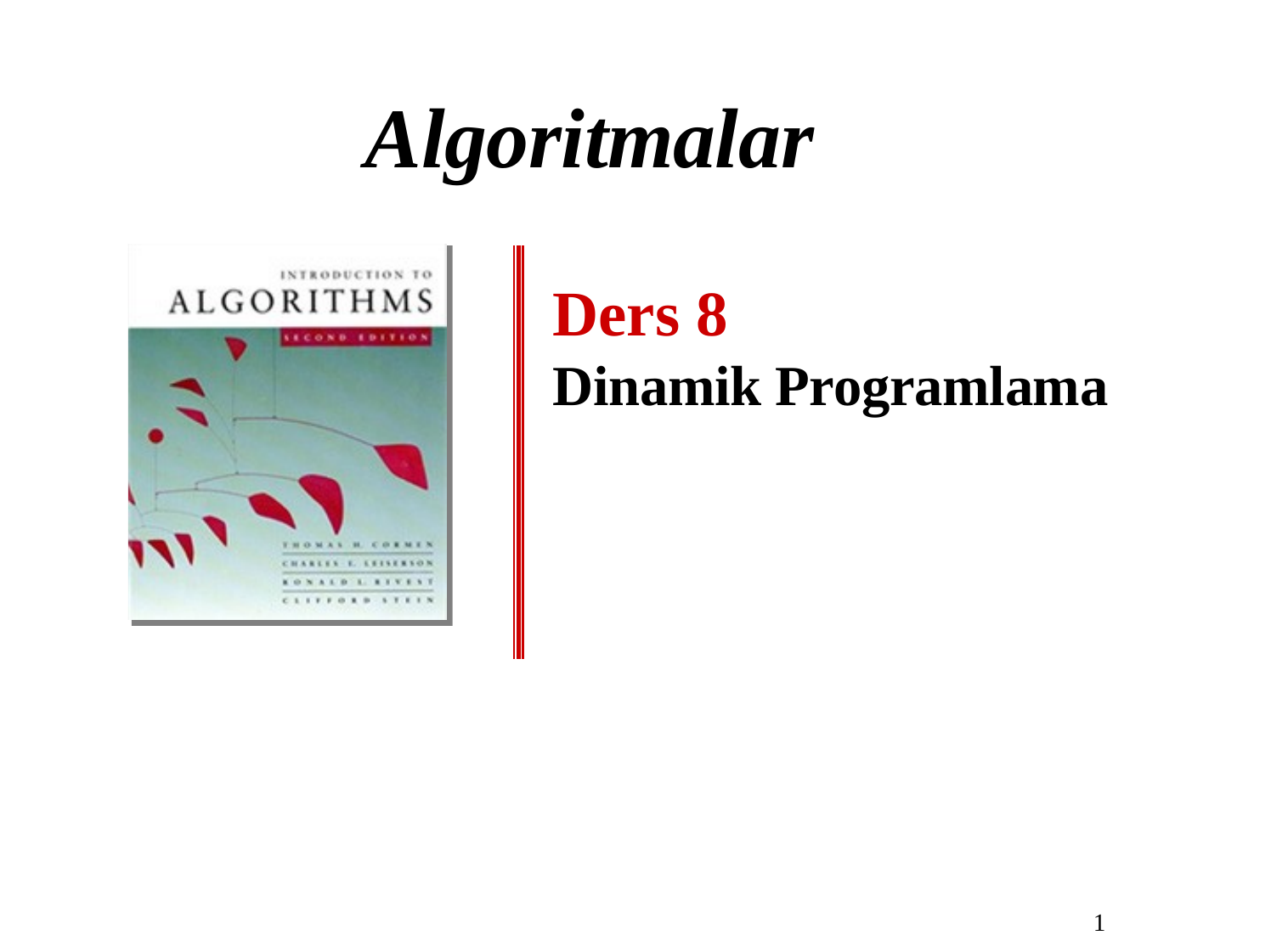

# Algoritmalar

Ders 8
Dinamik Programlama

1